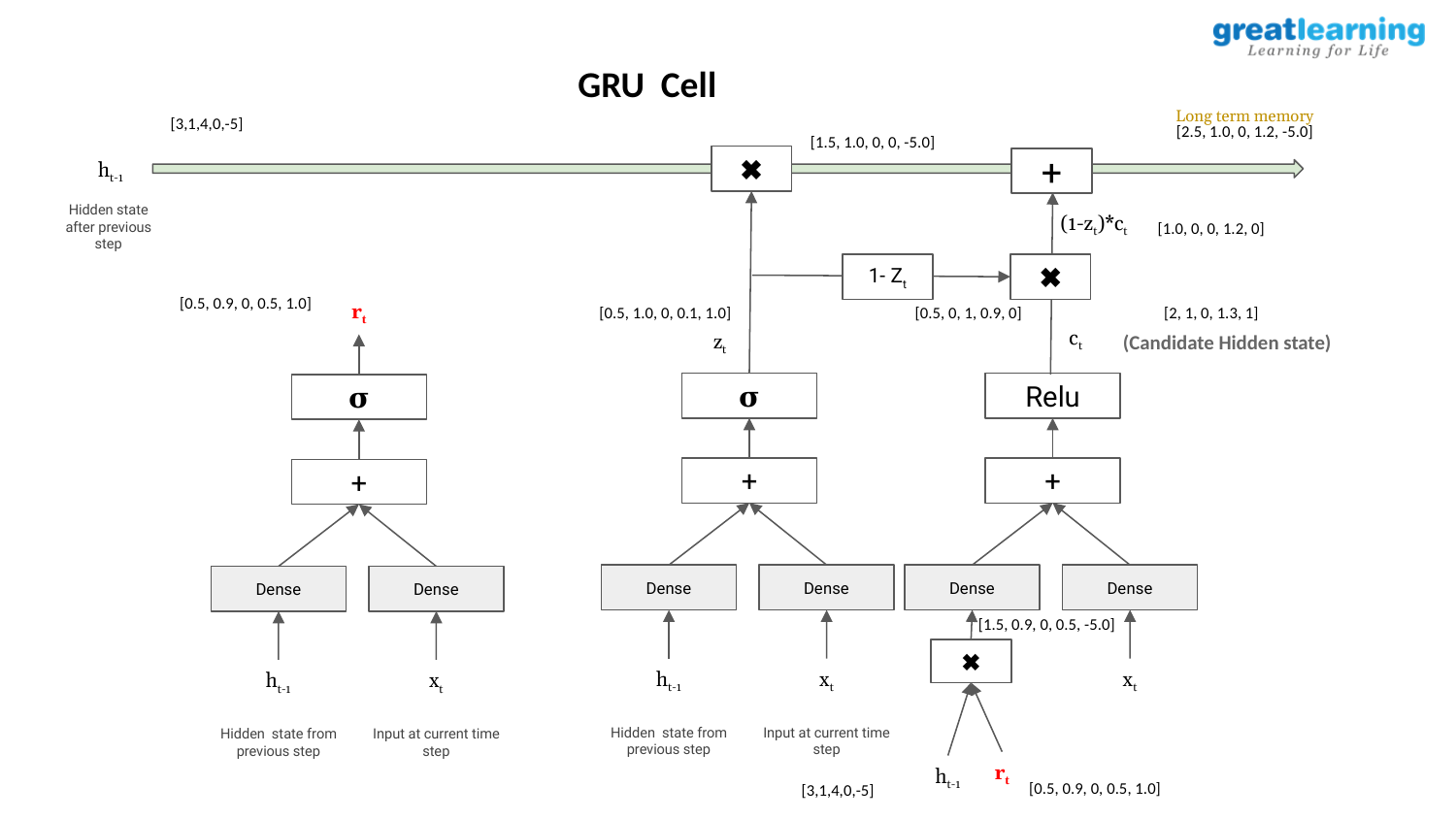

GRU  Cell
[3,1,4,0,-5]
Long term memory
[2.5, 1.0, 0, 1.2, -5.0]
[1.5, 1.0, 0, 0, -5.0]
✖
+
ht-1

Hidden state after previous step
[1.0, 0, 0, 1.2, 0]
(1-zt)*ct
✖
1- Zt
[0.5, 0.9, 0, 0.5, 1.0]
[0.5, 1.0, 0, 0.1, 1.0]
[0.5, 0, 1, 0.9, 0]
[2, 1, 0, 1.3, 1]
rt
(Candidate Hidden state)

ct
zt
𝛔
Relu
𝛔
+
+
+
Dense
Dense
Dense
Dense
Dense
Dense
[1.5, 0.9, 0, 0.5, -5.0]
✖
ht-1
xt
xt
ht-1
xt
Hidden  state from previous step
Input at current time step
Hidden  state from previous step
Input at current time step
rt
ht-1
[0.5, 0.9, 0, 0.5, 1.0]
[3,1,4,0,-5]